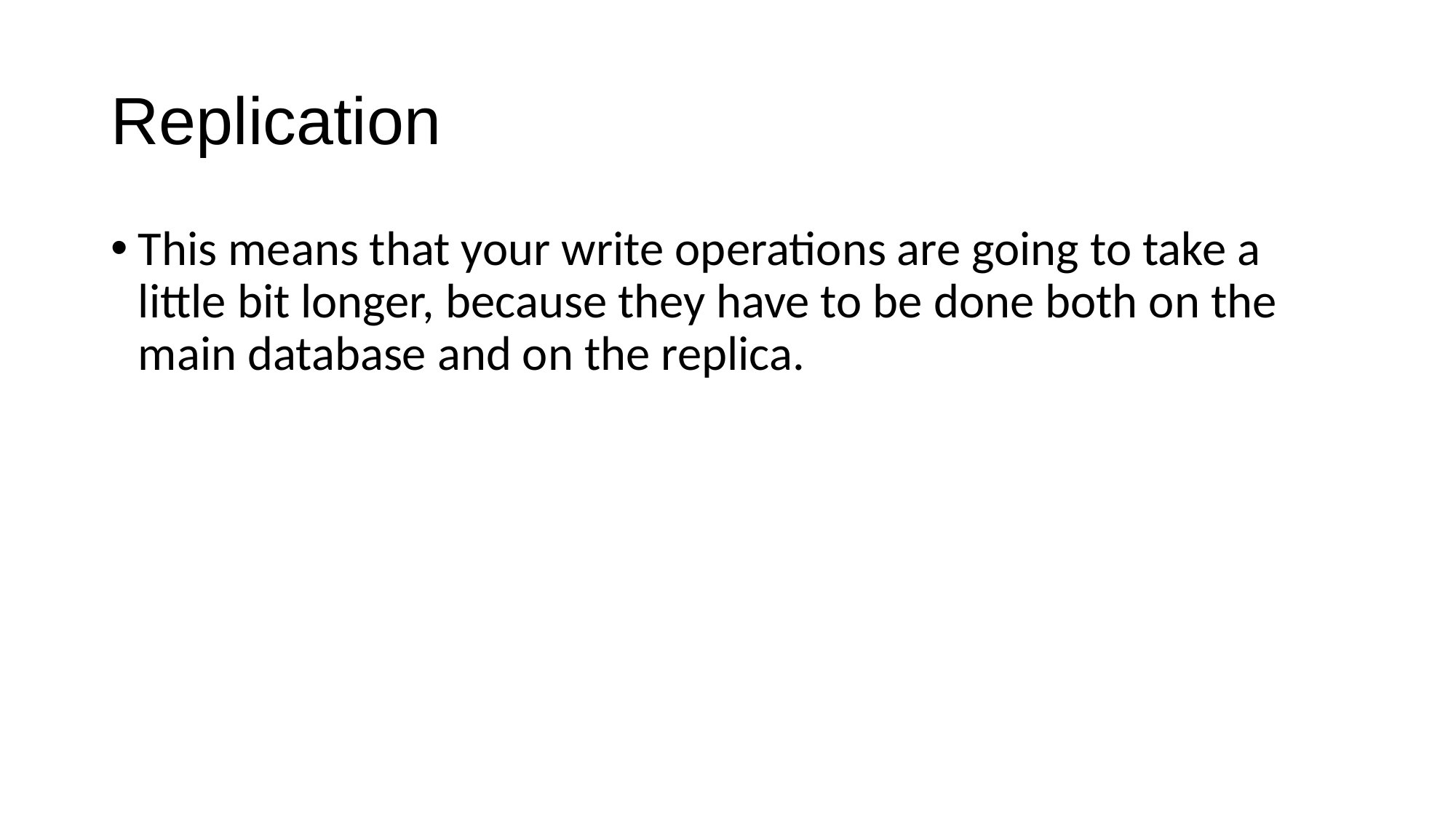

# Replication
This means that your write operations are going to take a little bit longer, because they have to be done both on the main database and on the replica.